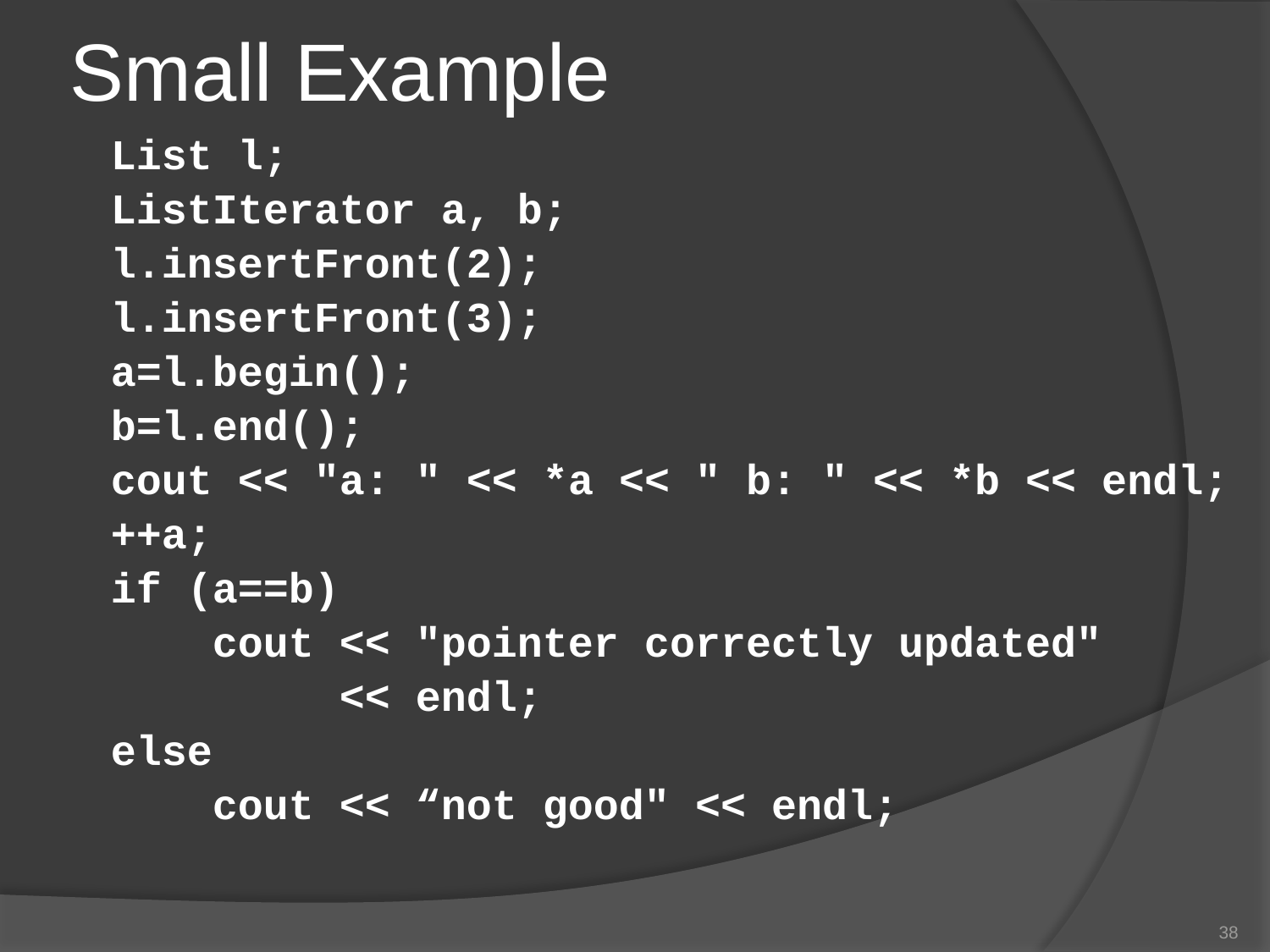

# Small Example
  List l;
  ListIterator a, b;
  l.insertFront(2);
  l.insertFront(3);
  a=l.begin();
  b=l.end();
  cout << "a: " << *a << " b: " << *b << endl;
  ++a;
  if (a==b)
      cout << "pointer correctly updated"
           << endl;
  else
      cout << “not good" << endl;
38